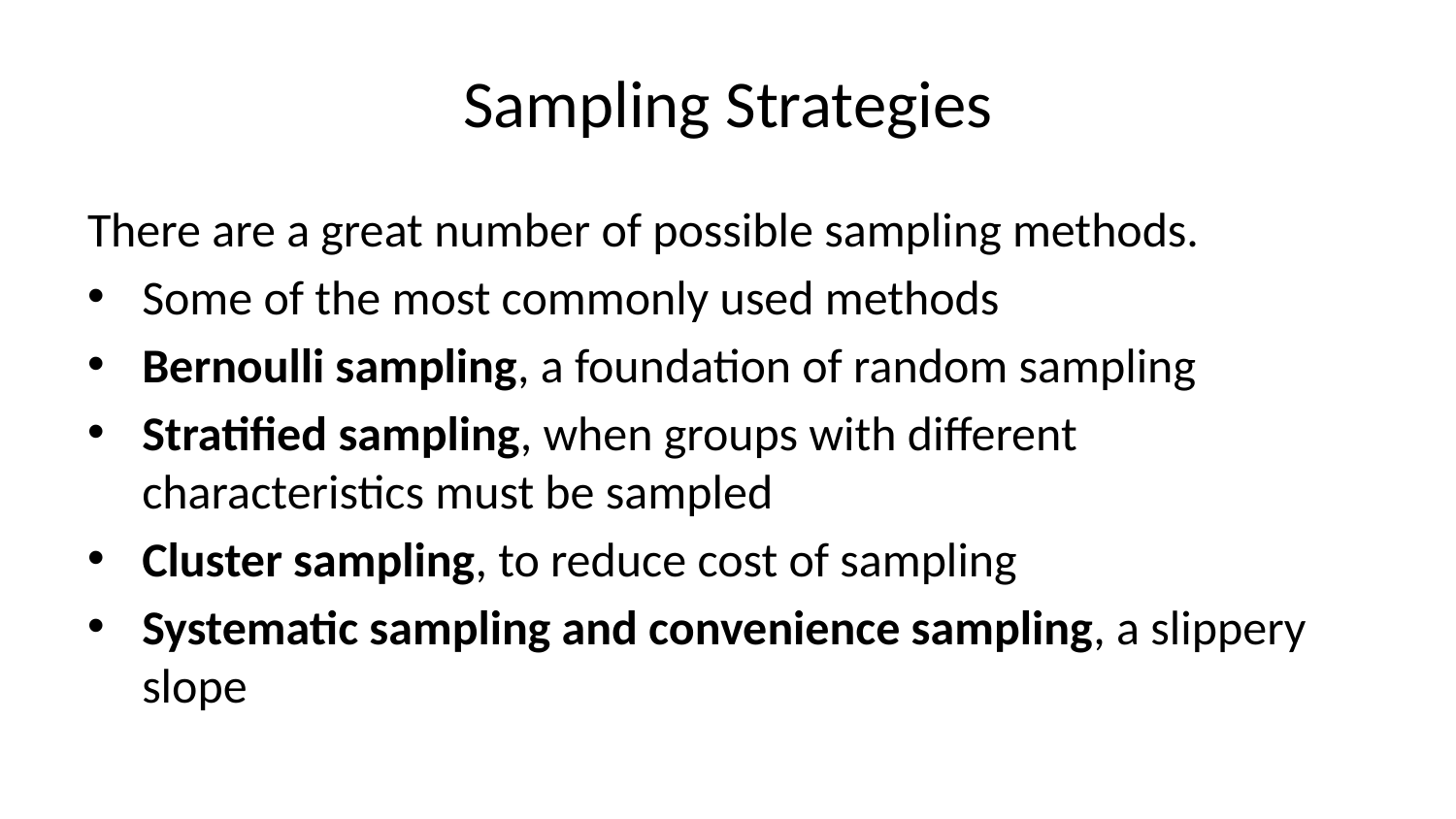

# Sampling Strategies
There are a great number of possible sampling methods.
Some of the most commonly used methods
Bernoulli sampling, a foundation of random sampling
Stratified sampling, when groups with different characteristics must be sampled
Cluster sampling, to reduce cost of sampling
Systematic sampling and convenience sampling, a slippery slope